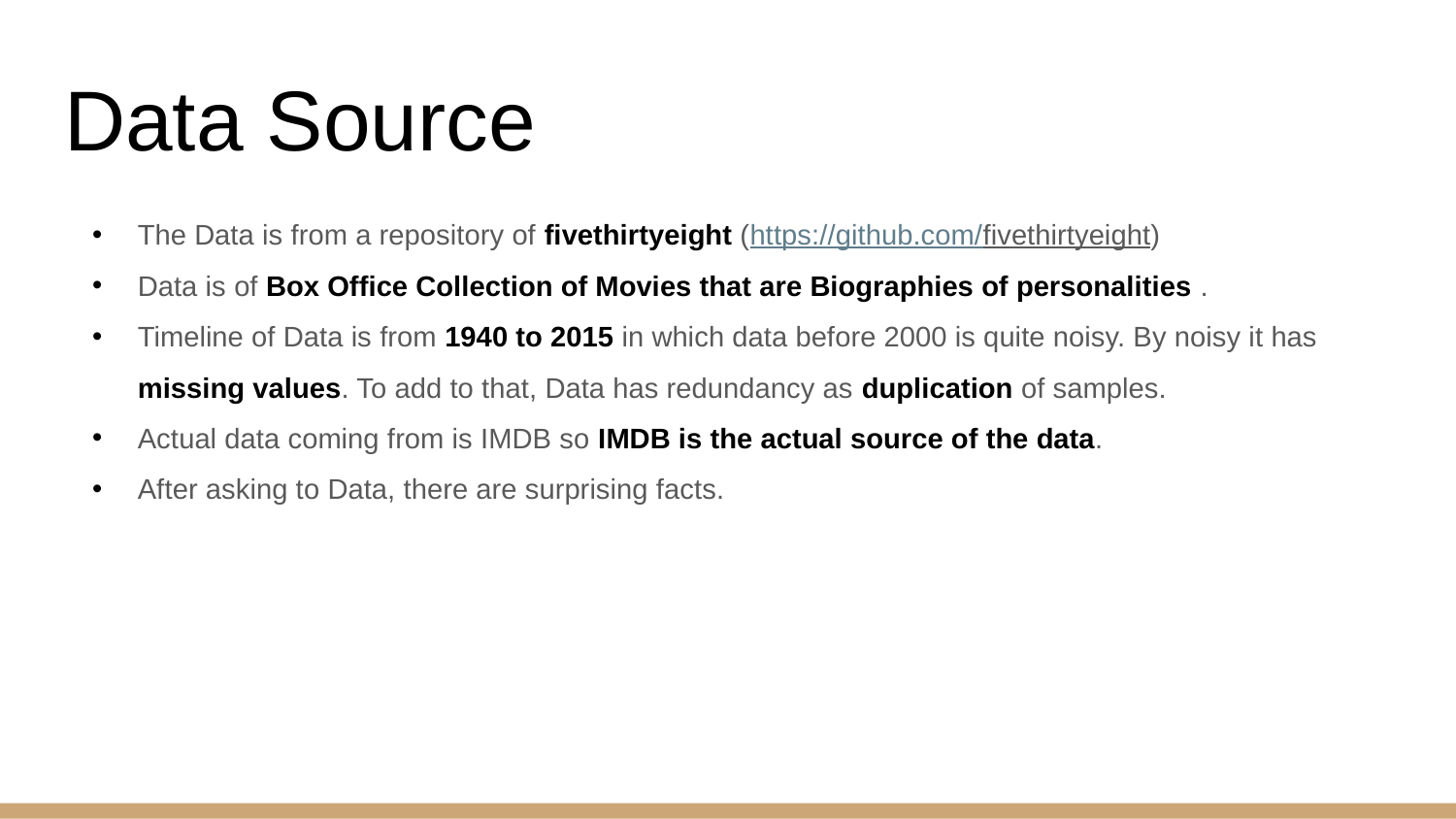

# Data Source
The Data is from a repository of fivethirtyeight (https://github.com/fivethirtyeight)
Data is of Box Office Collection of Movies that are Biographies of personalities .
Timeline of Data is from 1940 to 2015 in which data before 2000 is quite noisy. By noisy it has missing values. To add to that, Data has redundancy as duplication of samples.
Actual data coming from is IMDB so IMDB is the actual source of the data.
After asking to Data, there are surprising facts.